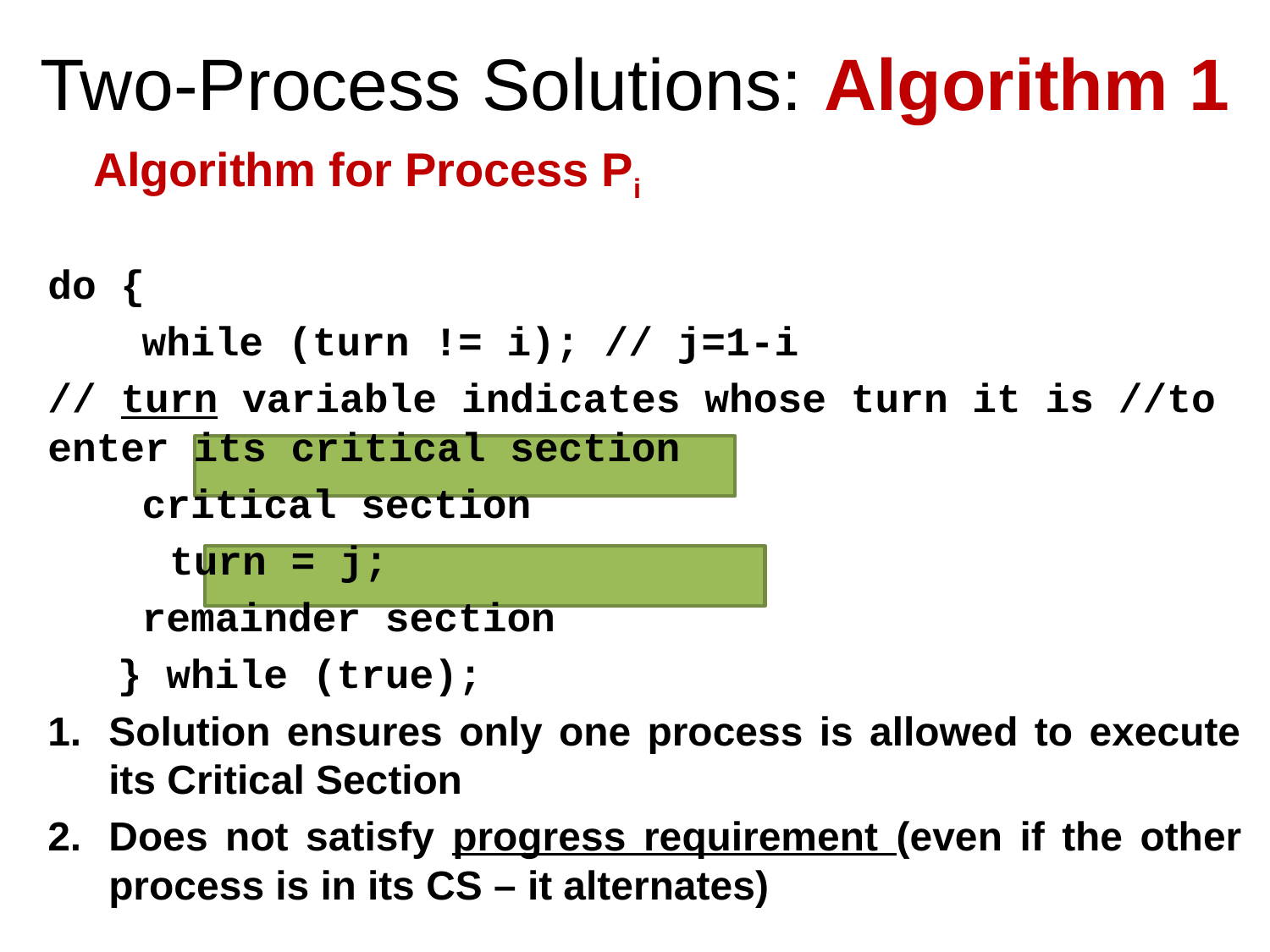

# Two-Process Solutions: Algorithm 1
	Algorithm for Process Pi

do {
	  while (turn != i); // j=1-i
// turn variable indicates whose turn it is //to enter its critical section
		  critical section
     turn = j;
		  remainder section
	 } while (true);
Solution ensures only one process is allowed to execute its Critical Section
Does not satisfy progress requirement (even if the other process is in its CS – it alternates)